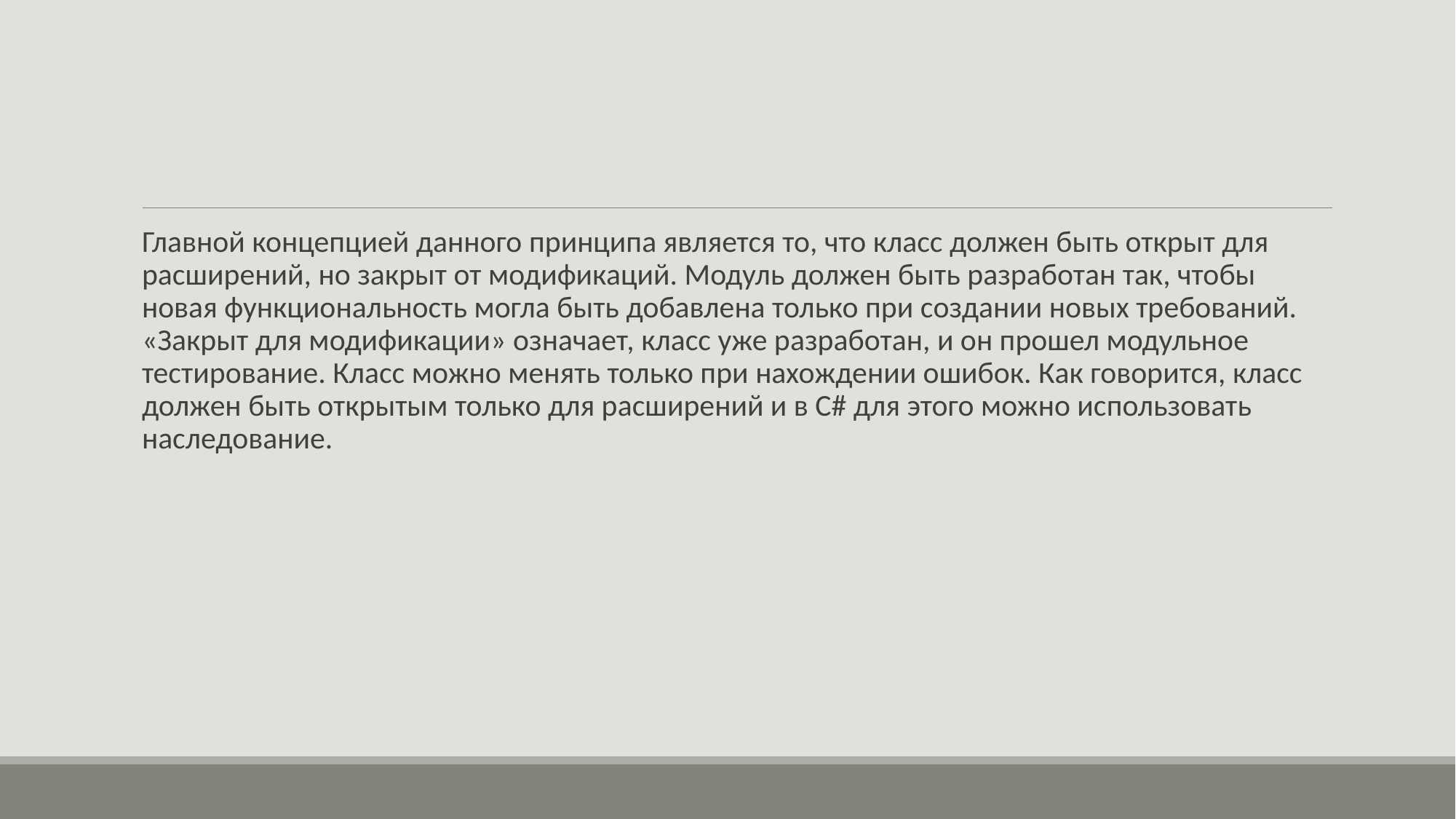

#
Главной концепцией данного принципа является то, что класс должен быть открыт для расширений, но закрыт от модификаций. Модуль должен быть разработан так, чтобы новая функциональность могла быть добавлена только при создании новых требований. «Закрыт для модификации» означает, класс уже разработан, и он прошел модульное тестирование. Класс можно менять только при нахождении ошибок. Как говорится, класс должен быть открытым только для расширений и в C# для этого можно использовать наследование.